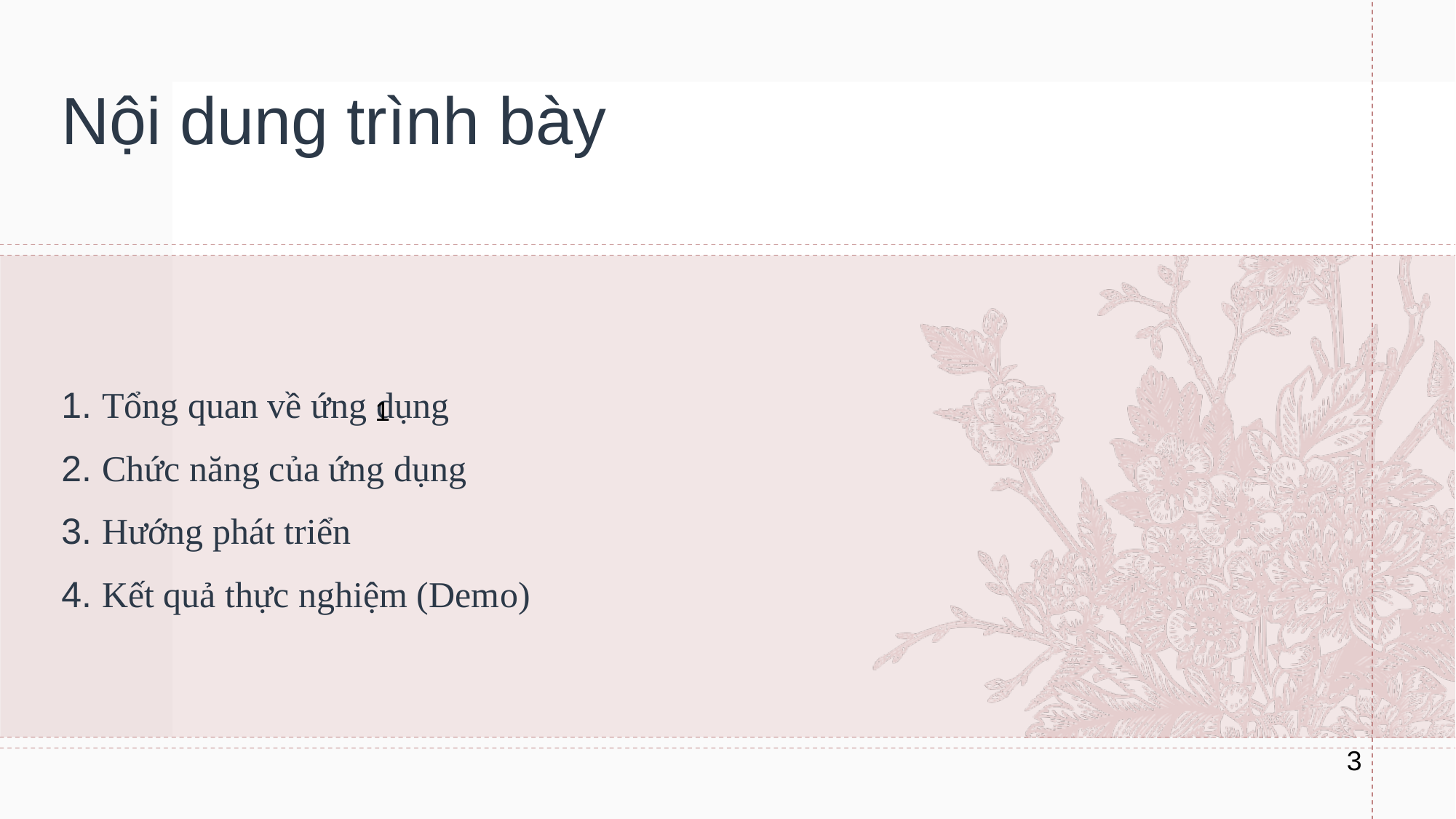

# Nội dung trình bày

1. Tổng quan về ứng dụng
2. Chức năng của ứng dụng
3. Hướng phát triển
4. Kết quả thực nghiệm (Demo)
1
3